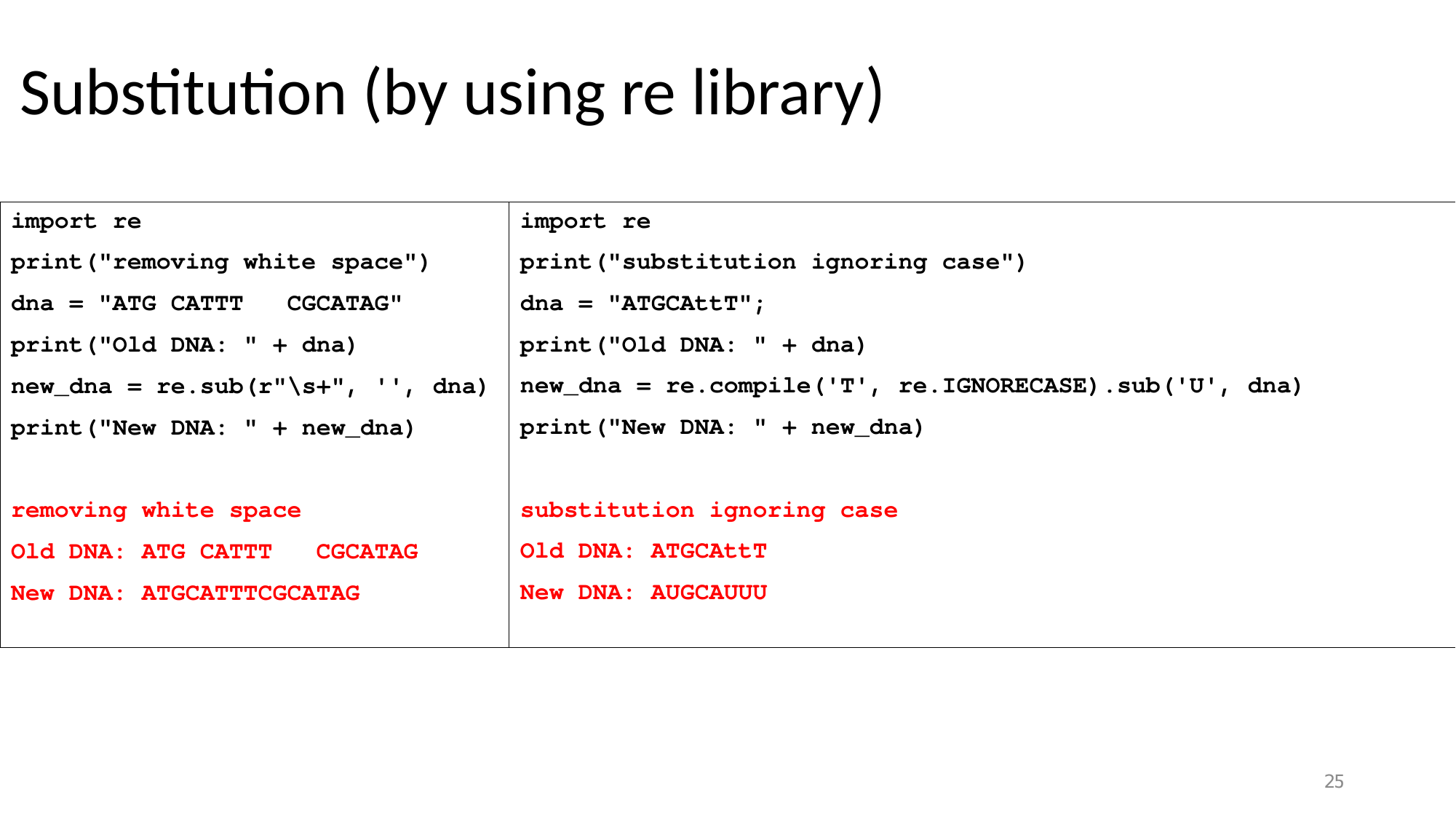

# Substitution (by using re library)
import re
print("removing white space")
dna = "ATG CATTT   CGCATAG"
print("Old DNA: " + dna)
new_dna = re.sub(r"\s+", '', dna)
print("New DNA: " + new_dna)

removing white space
Old DNA: ATG CATTT   CGCATAG
New DNA: ATGCATTTCGCATAG

import re
print("substitution ignoring case")
dna = "ATGCAttT";
print("Old DNA: " + dna)
new_dna = re.compile('T', re.IGNORECASE).sub('U', dna)
print("New DNA: " + new_dna)

substitution ignoring case
Old DNA: ATGCAttT
New DNA: AUGCAUUU

25